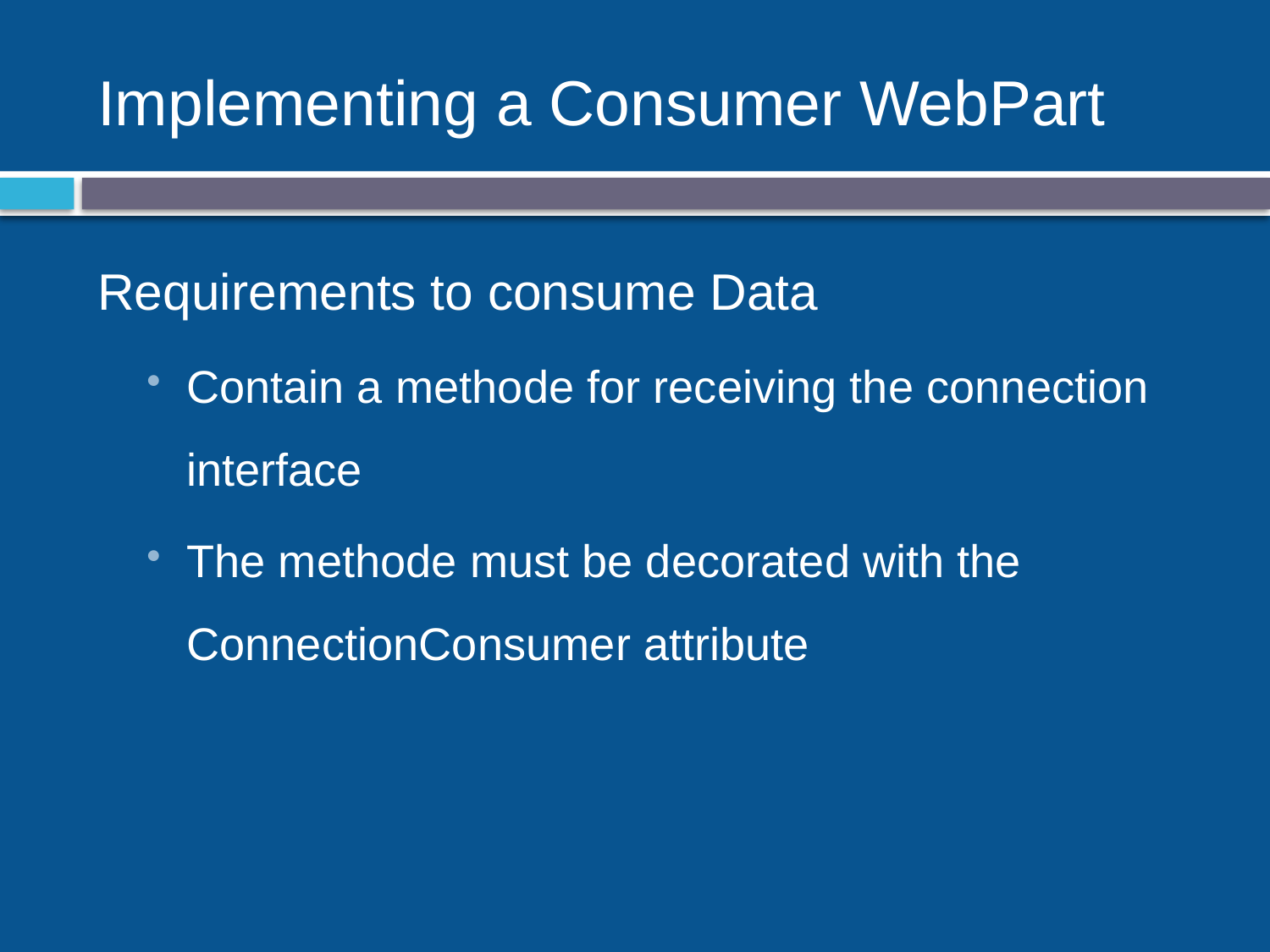

# Implementing a Consumer WebPart
Requirements to consume Data
Contain a methode for receiving the connection interface
The methode must be decorated with the ConnectionConsumer attribute